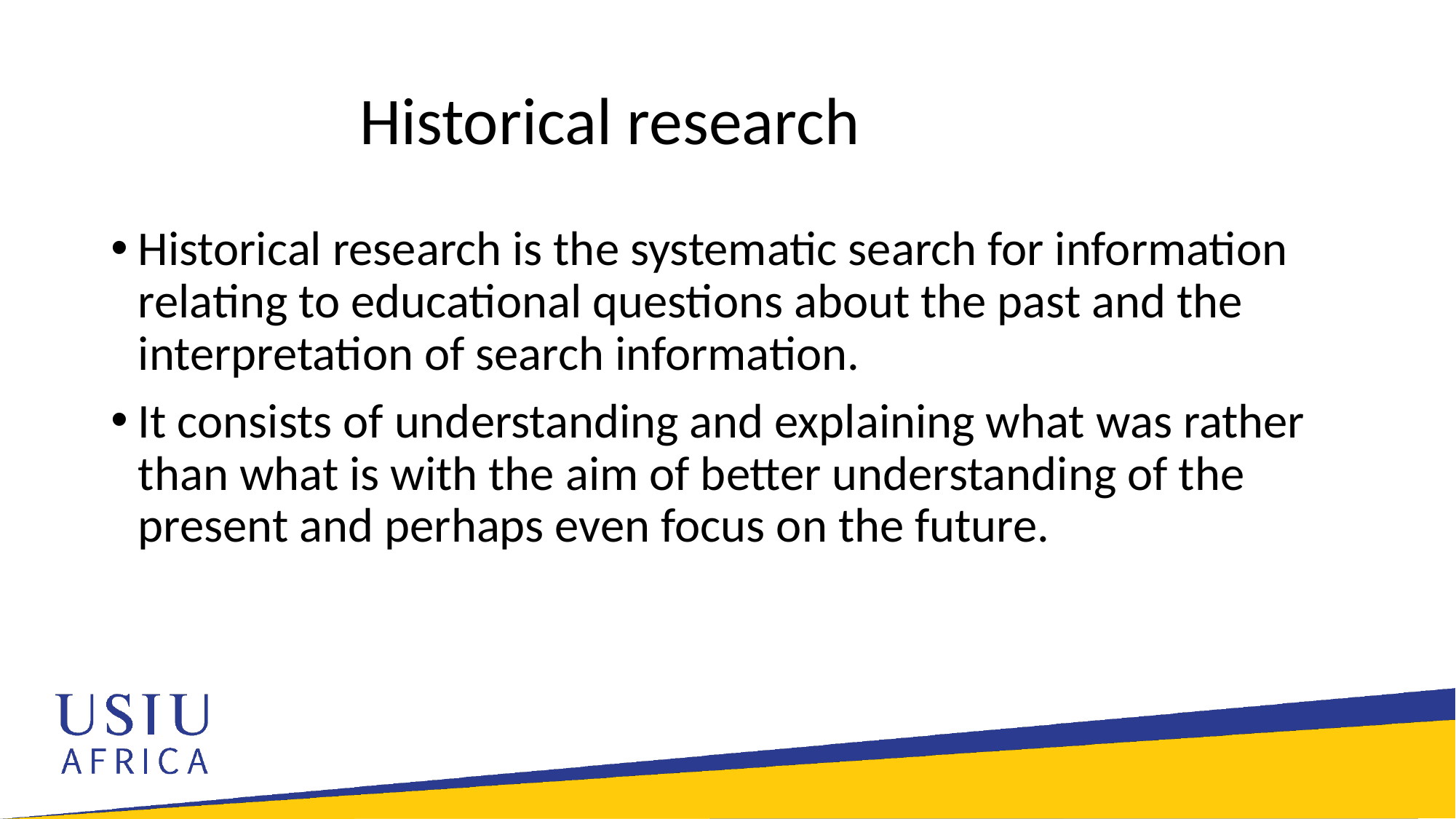

# Historical research
Historical research is the systematic search for information relating to educational questions about the past and the interpretation of search information.
It consists of understanding and explaining what was rather than what is with the aim of better understanding of the present and perhaps even focus on the future.